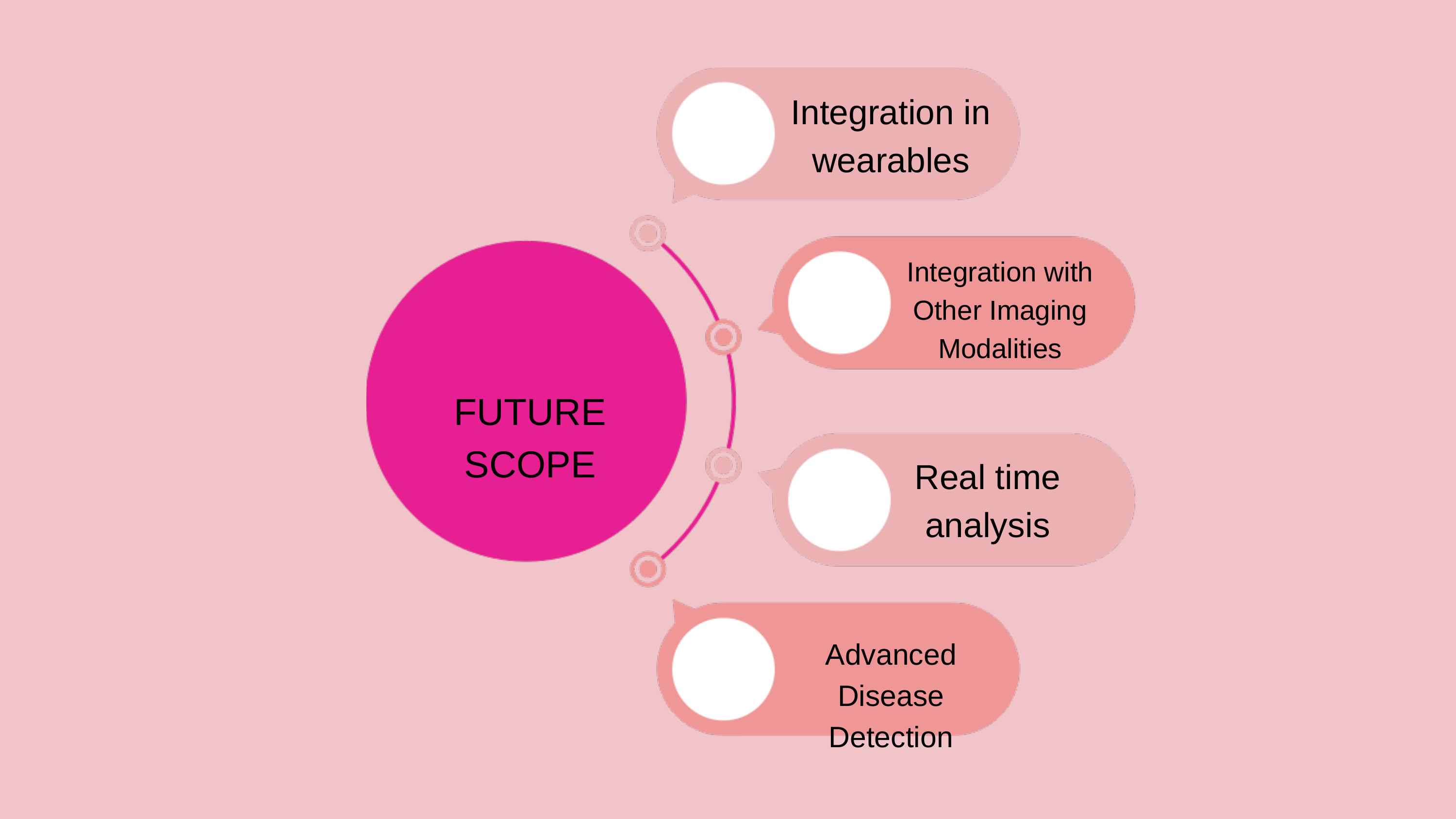

Integration in wearables
Integration
Integration with Other Imaging Modalities
FUTURE SCOPE
Real time analysis
Advanced Disease Detection